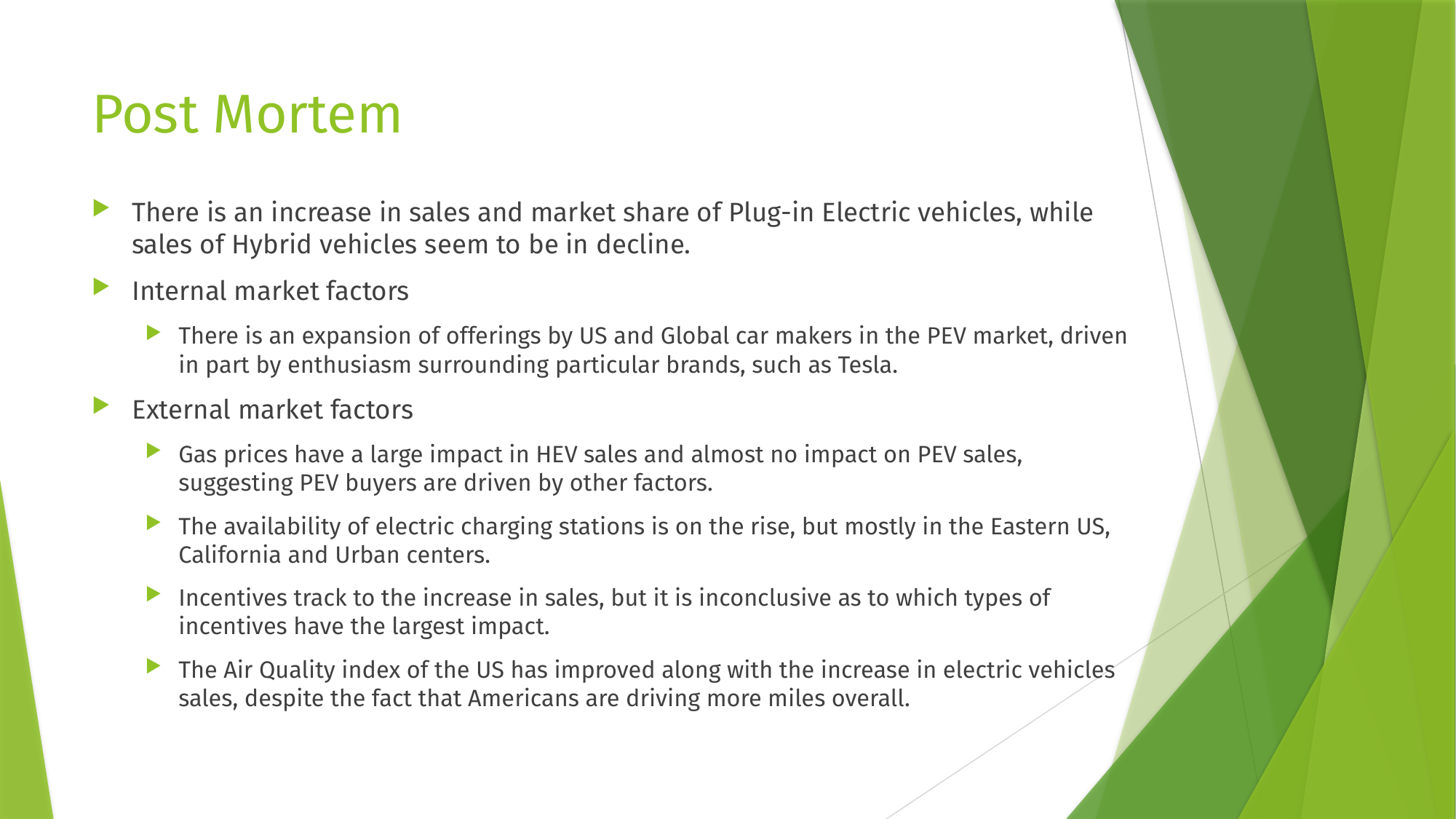

# Post Mortem
There is an increase in sales and market share of Plug-in Electric vehicles, while sales of Hybrid vehicles seem to be in decline.
Internal market factors
There is an expansion of offerings by US and Global car makers in the PEV market, driven in part by enthusiasm surrounding particular brands, such as Tesla.
External market factors
Gas prices have a large impact in HEV sales and almost no impact on PEV sales, suggesting PEV buyers are driven by other factors.
The availability of electric charging stations is on the rise, but mostly in the Eastern US, California and Urban centers.
Incentives track to the increase in sales, but it is inconclusive as to which types of incentives have the largest impact.
The Air Quality index of the US has improved along with the increase in electric vehicles sales, despite the fact that Americans are driving more miles overall.